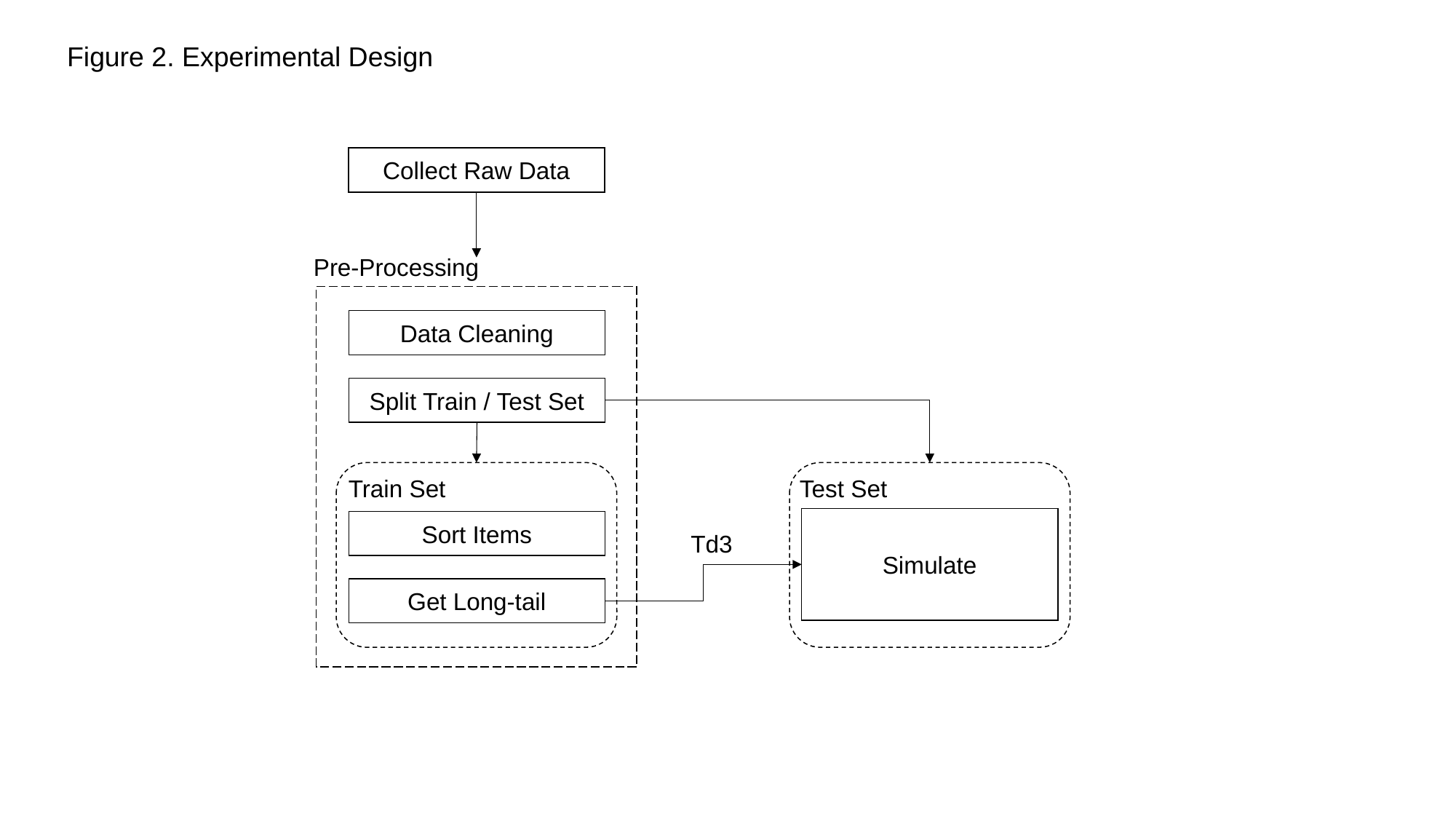

Figure 2. Experimental Design
Collect Raw Data
Pre-Processing

Data Cleaning
Split Train / Test Set

Train Set
Test Set
Simulate
Sort Items
Td3
Get Long-tail